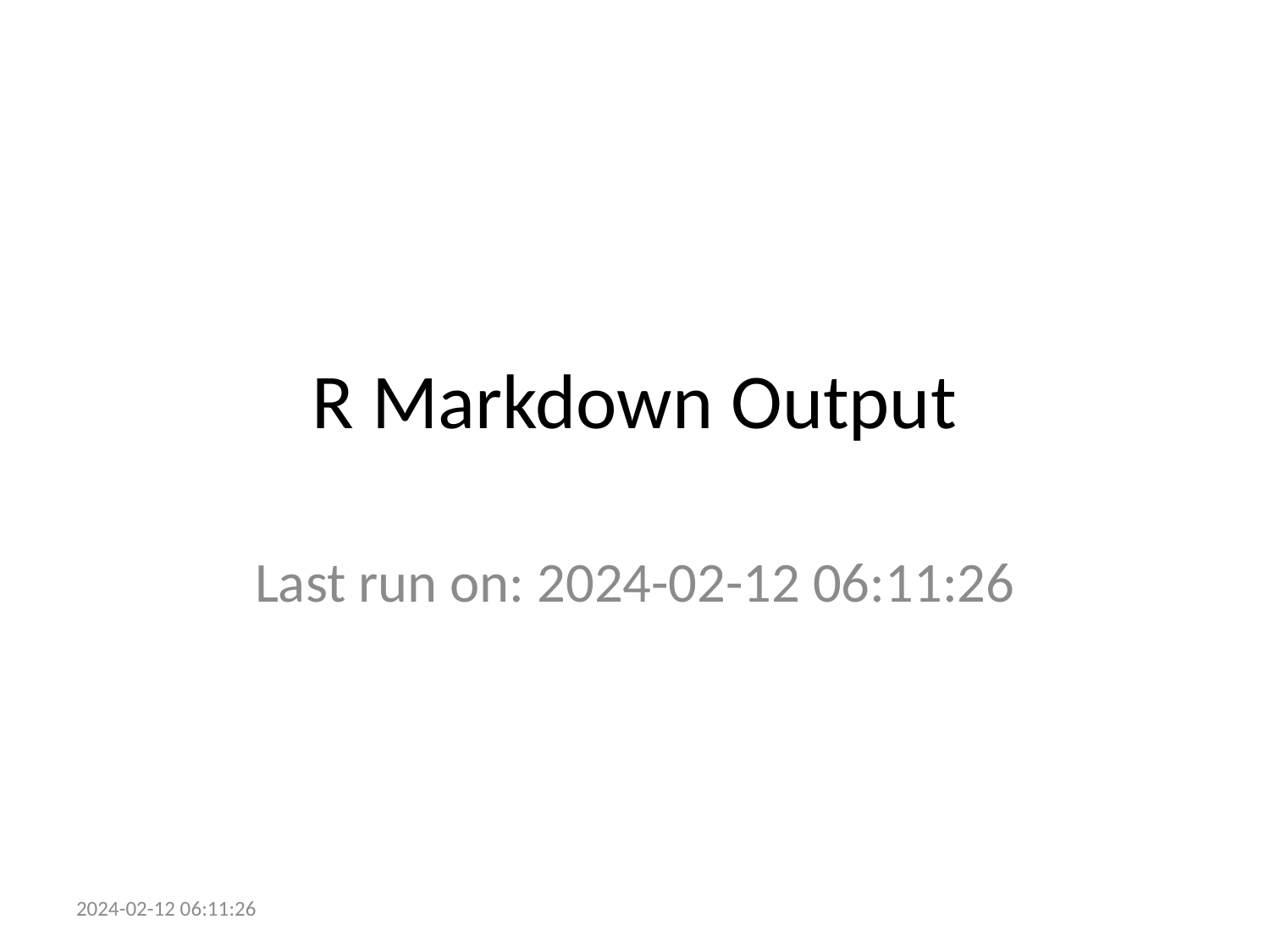

# R Markdown Output
Last run on: 2024-02-12 06:11:26
2024-02-12 06:11:26